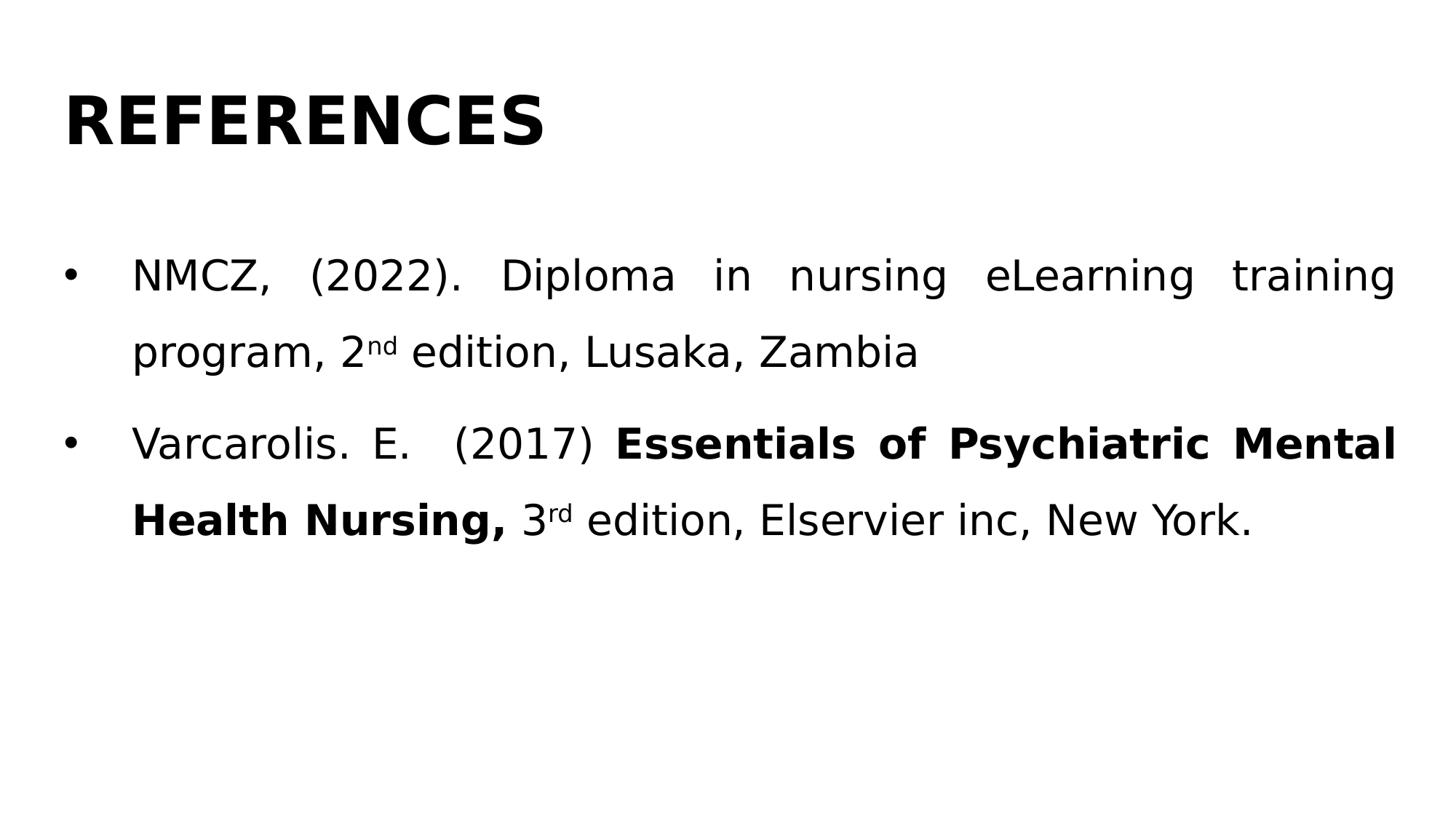

# REFERENCES
NMCZ, (2022). Diploma in nursing eLearning training program, 2nd edition, Lusaka, Zambia
Varcarolis. E.  (2017) Essentials of Psychiatric Mental Health Nursing, 3rd edition, Elservier inc, New York.